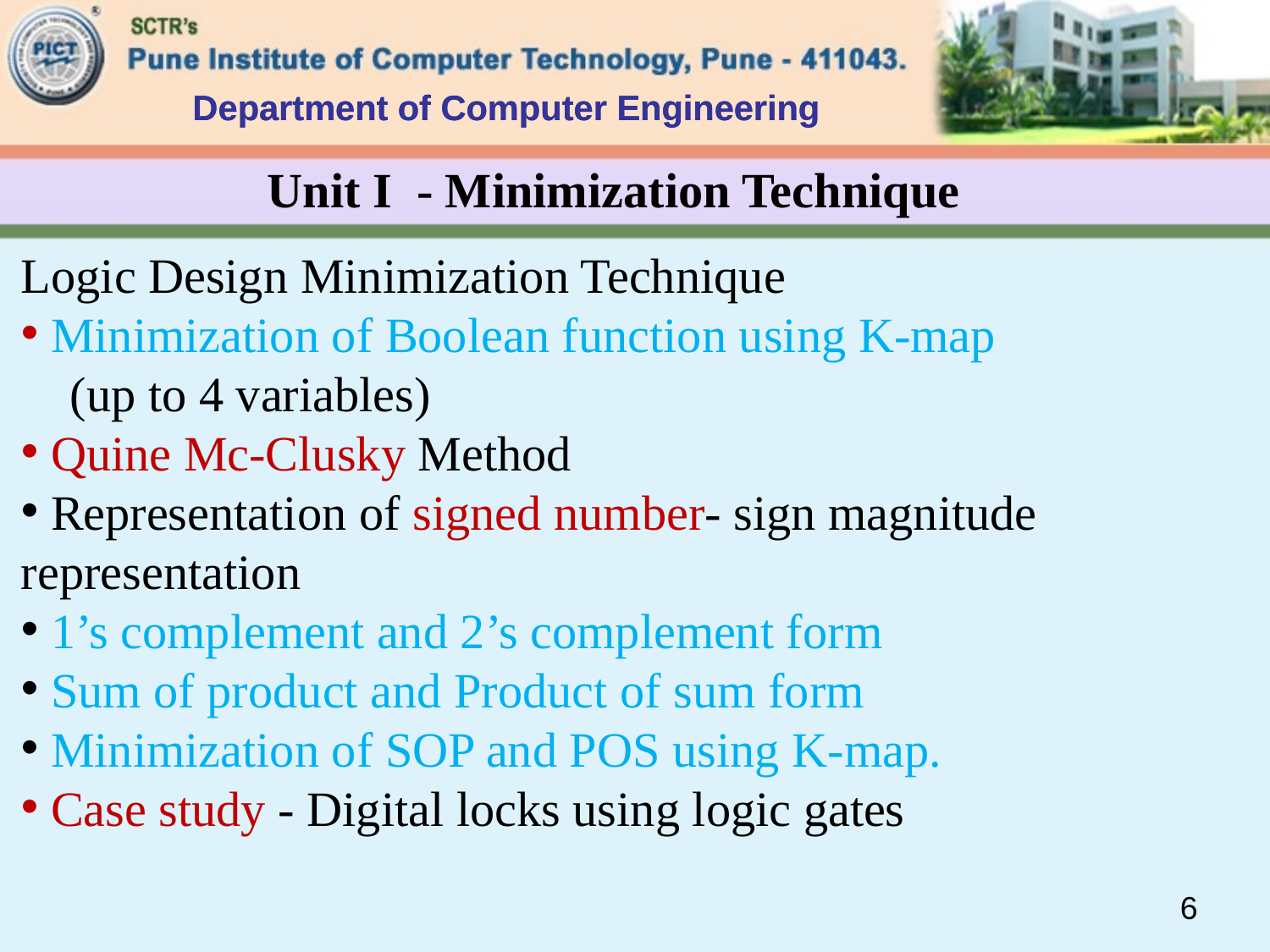

Department of Computer Engineering
# Unit I  - Minimization Technique
Logic Design Minimization Technique
 Minimization of Boolean function using K-map
    (up to 4 variables)
 Quine Mc-Clusky Method
 Representation of signed number- sign magnitude representation
 1’s complement and 2’s complement form
 Sum of product and Product of sum form
 Minimization of SOP and POS using K-map.
 Case study - Digital locks using logic gates
6